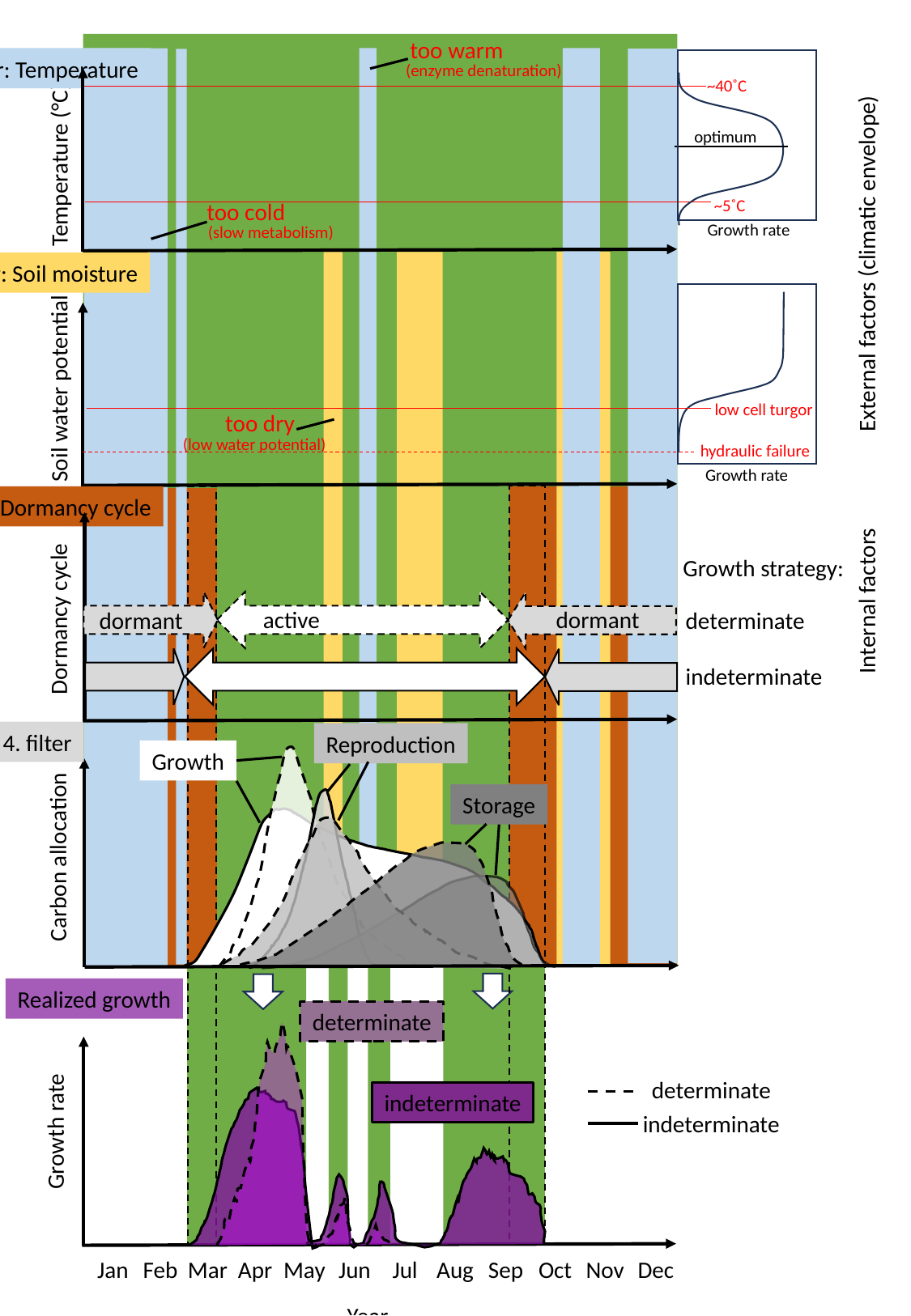

too warm

1. filter: Temperature

(enzyme denaturation)
~40˚C

optimum
~5˚C
Temperature (°C)
too cold
Growth rate
(slow metabolism)
External factors (climatic envelope)

2. filter: Soil moisture

Soil water potential
low cell turgor
too dry
(low water potential)
hydraulic failure
Growth rate

3. filter: Dormancy cycle

Growth strategy:
Internal factors

Dormancy cycle
dormant
active
determinate
dormant

indeterminate
4. filter
Reproduction
Growth

Storage

Carbon allocation

Realized growth
determinate

determinate
indeterminate

indeterminate
Growth rate
Jan
Feb
Mar
Apr
May
Jun
Jul
Aug
Sep
Oct
Nov
Dec
Year